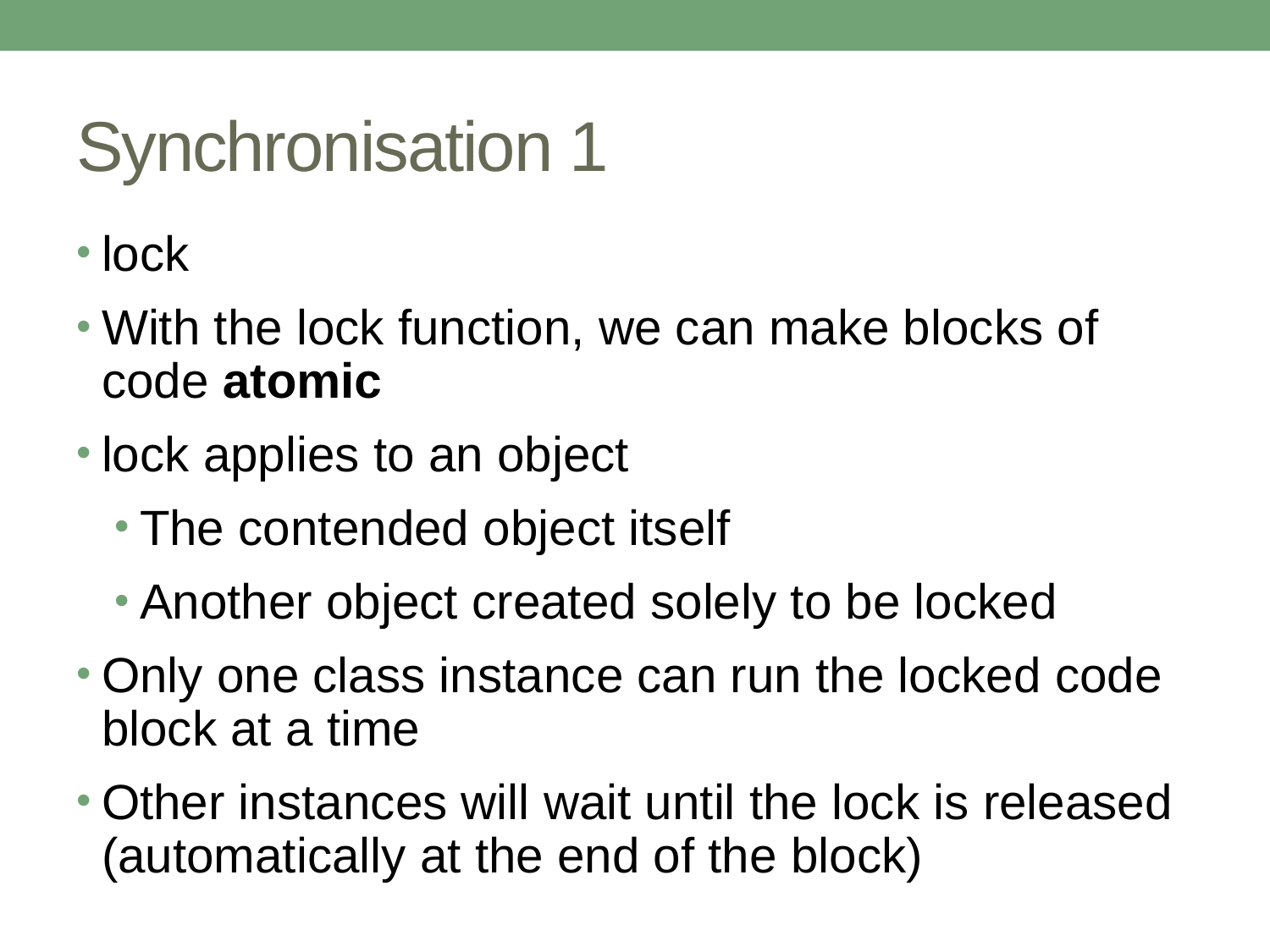

# Synchronisation 1
lock
With the lock function, we can make blocks of code atomic
lock applies to an object
The contended object itself
Another object created solely to be locked
Only one class instance can run the locked code block at a time
Other instances will wait until the lock is released (automatically at the end of the block)